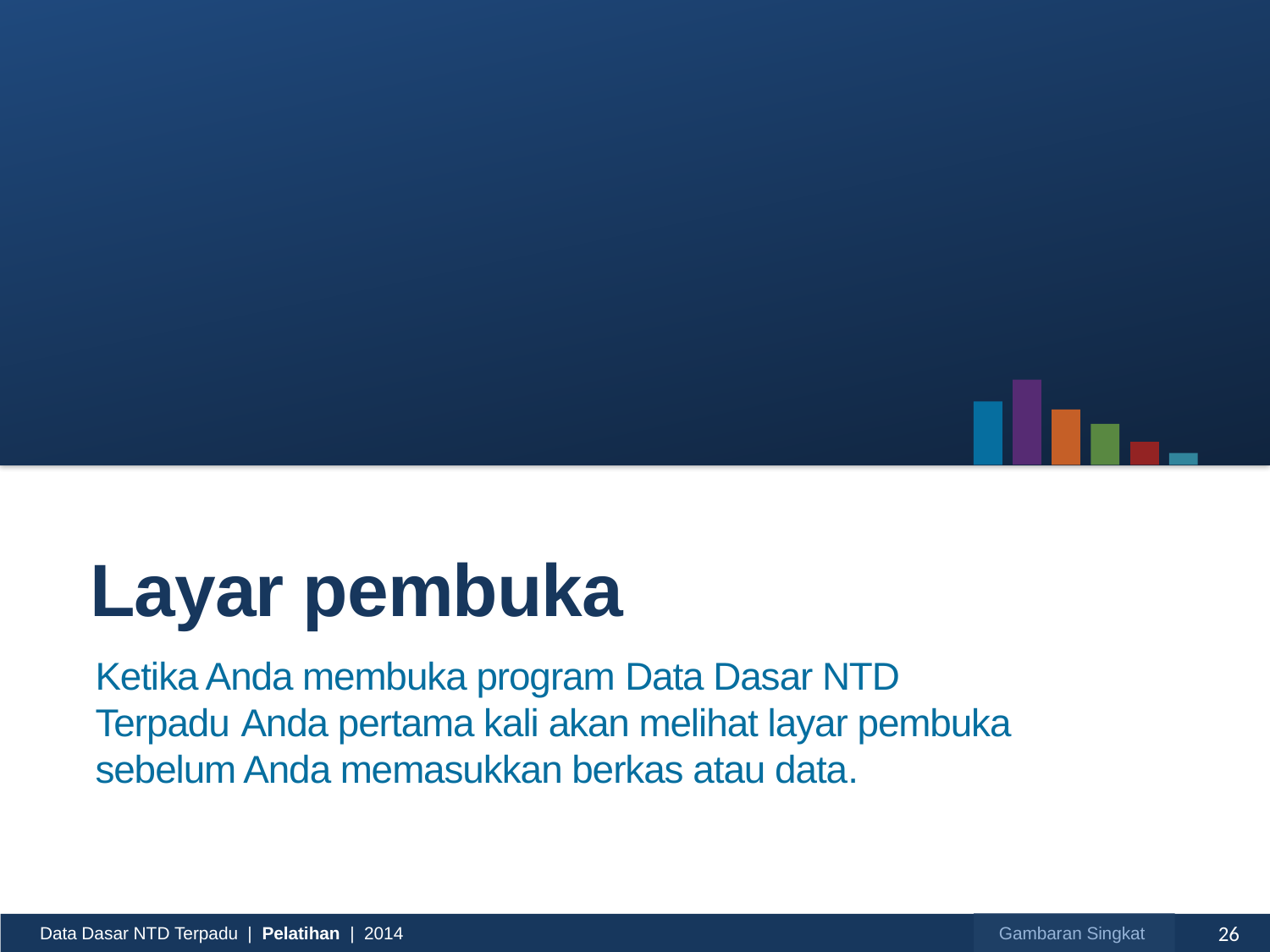

# Layar pembuka
Ketika Anda membuka program Data Dasar NTD Terpadu Anda pertama kali akan melihat layar pembuka sebelum Anda memasukkan berkas atau data.